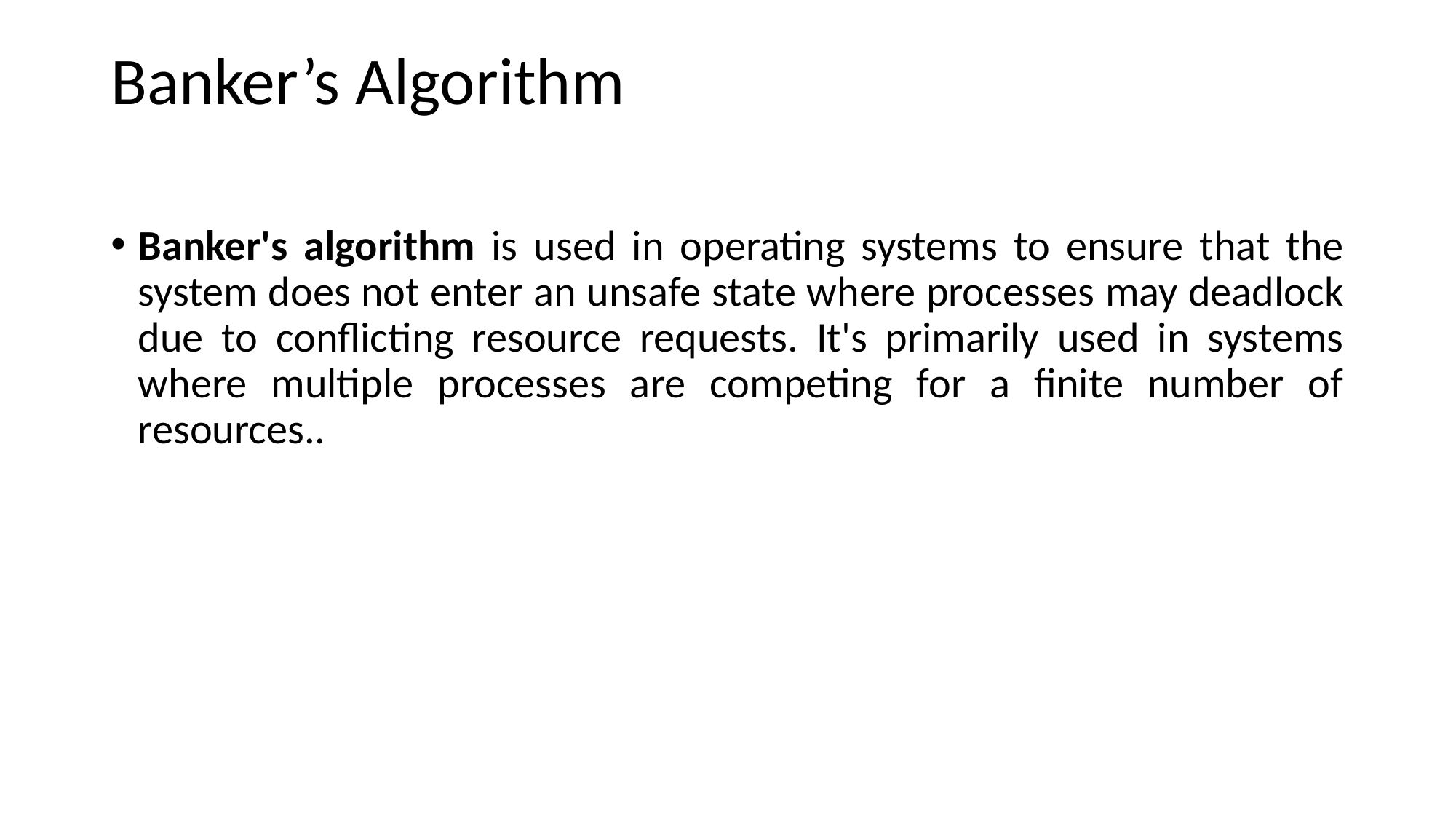

# Banker’s Algorithm
Banker's algorithm is used in operating systems to ensure that the system does not enter an unsafe state where processes may deadlock due to conflicting resource requests. It's primarily used in systems where multiple processes are competing for a finite number of resources..